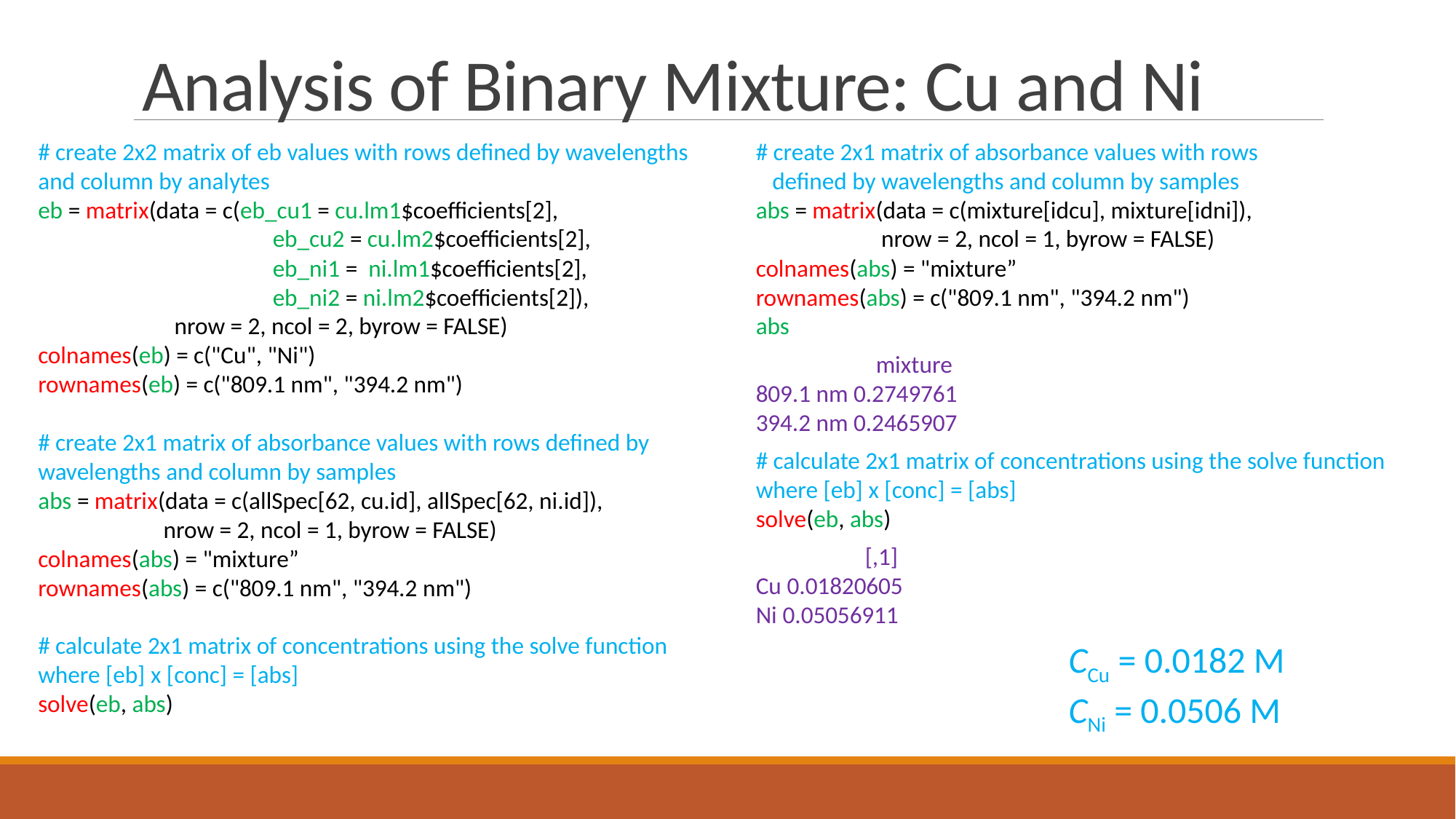

# Analysis of Binary Mixture: Cu and Ni
# create 2x2 matrix of eb values with rows defined by wavelengths and column by analytes
eb = matrix(data = c(eb_cu1 = cu.lm1$coefficients[2],
                                           eb_cu2 = cu.lm2$coefficients[2],
                                           eb_ni1 =  ni.lm1$coefficients[2],
                                           eb_ni2 = ni.lm2$coefficients[2]),
                         nrow = 2, ncol = 2, byrow = FALSE)
colnames(eb) = c("Cu", "Ni")
rownames(eb) = c("809.1 nm", "394.2 nm")

# create 2x1 matrix of absorbance values with rows defined by wavelengths and column by samples
abs = matrix(data = c(allSpec[62, cu.id], allSpec[62, ni.id]),
                       nrow = 2, ncol = 1, byrow = FALSE)
colnames(abs) = "mixture”
rownames(abs) = c("809.1 nm", "394.2 nm")

# calculate 2x1 matrix of concentrations using the solve function where [eb] x [conc] = [abs]
solve(eb, abs)
# create 2x1 matrix of absorbance values with rows defined by wavelengths and column by samples
abs = matrix(data = c(mixture[idcu], mixture[idni]),
                       nrow = 2, ncol = 1, byrow = FALSE)
colnames(abs) = "mixture”
rownames(abs) = c("809.1 nm", "394.2 nm")
abs
                      mixture
809.1 nm 0.2749761
394.2 nm 0.2465907
# calculate 2x1 matrix of concentrations using the solve function where [eb] x [conc] = [abs]
solve(eb, abs)
                    [,1]
Cu 0.01820605
Ni 0.05056911
CCu = 0.0182 M
CNi = 0.0506 M